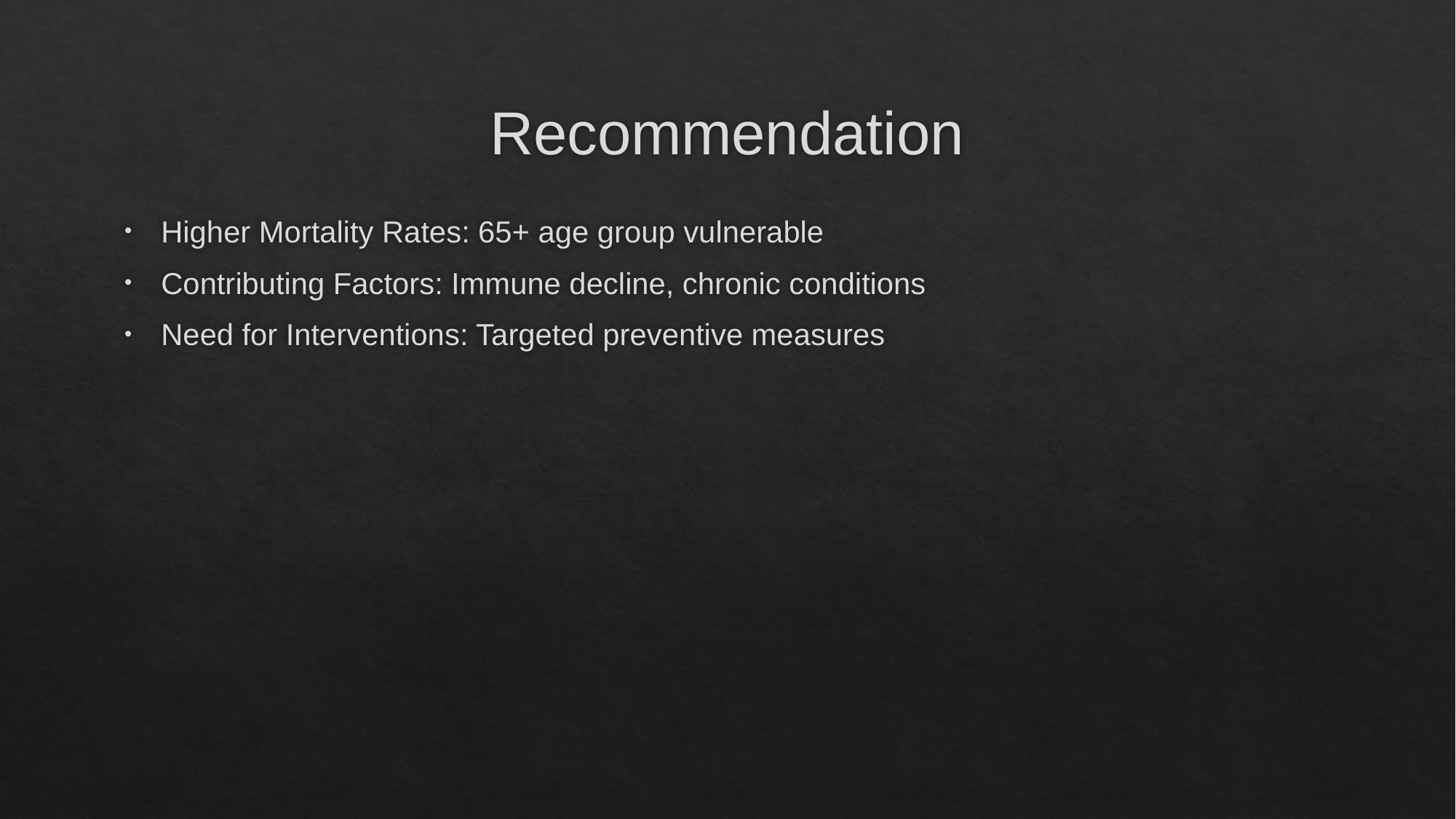

# Recommendation
Higher Mortality Rates: 65+ age group vulnerable
Contributing Factors: Immune decline, chronic conditions
Need for Interventions: Targeted preventive measures